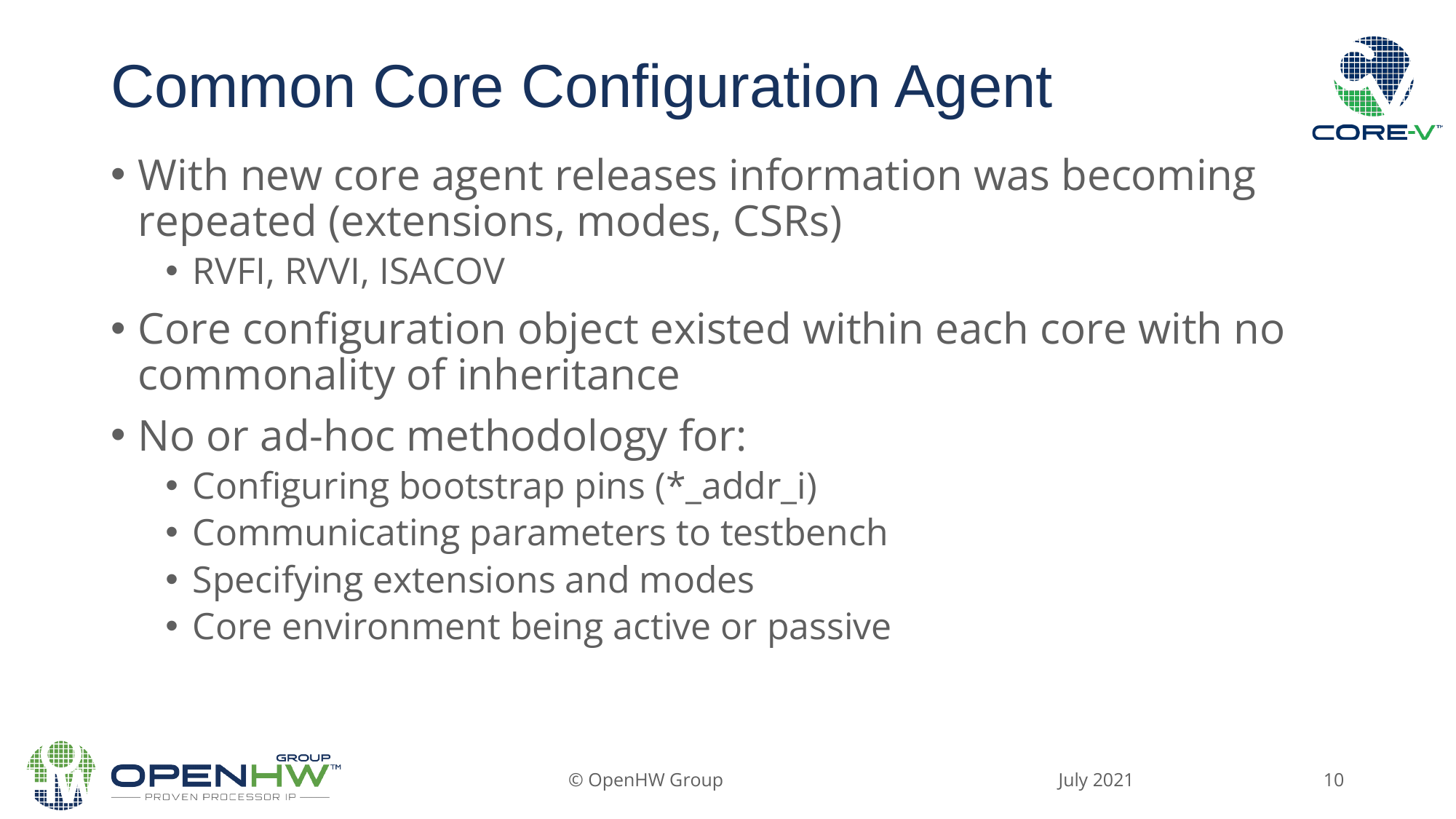

# Common Core Configuration Agent
With new core agent releases information was becoming repeated (extensions, modes, CSRs)
RVFI, RVVI, ISACOV
Core configuration object existed within each core with no commonality of inheritance
No or ad-hoc methodology for:
Configuring bootstrap pins (*_addr_i)
Communicating parameters to testbench
Specifying extensions and modes
Core environment being active or passive
July 2021
© OpenHW Group
10